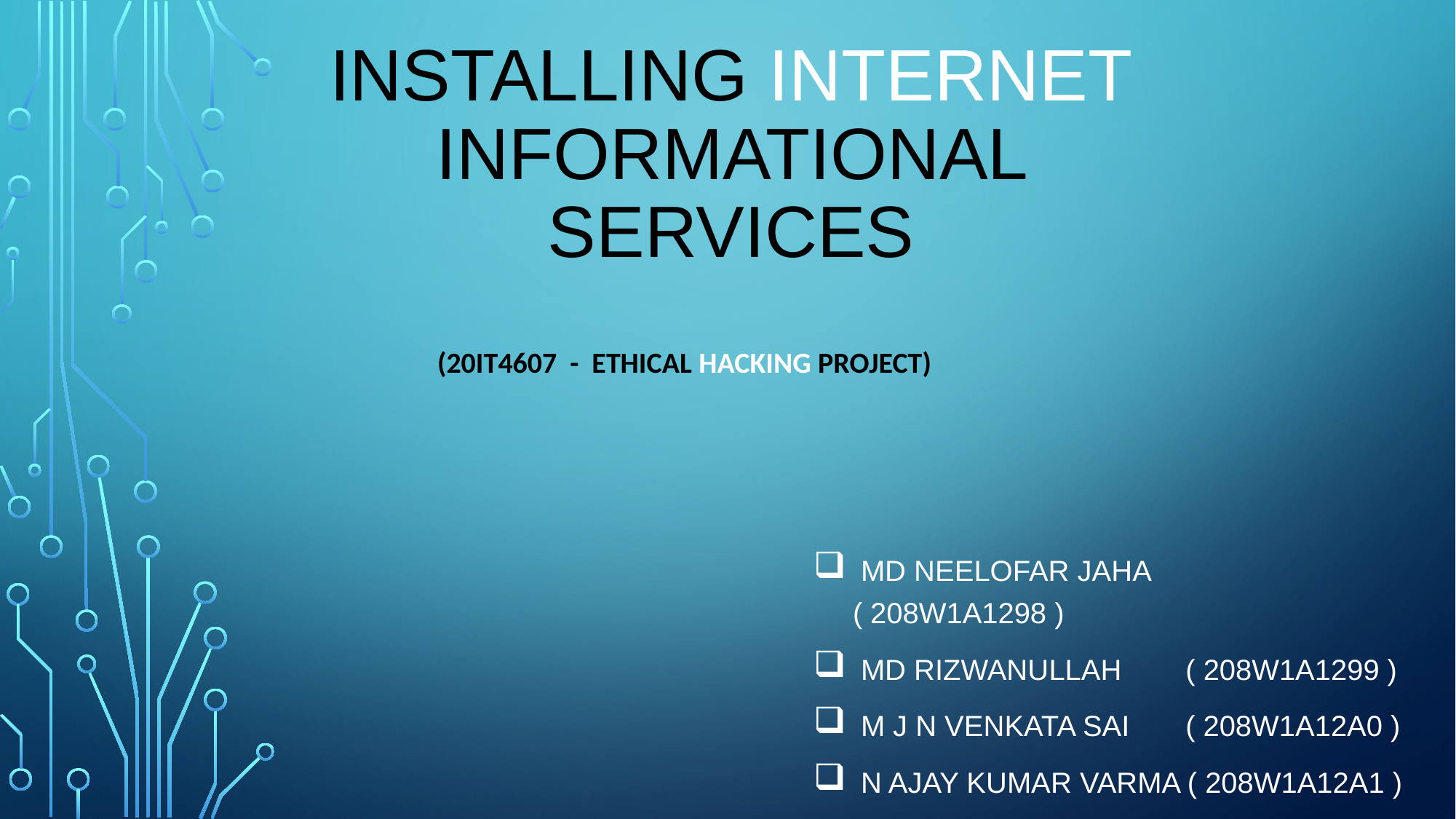

# INSTALLING INTERNET INFORMATIONAL SERVICES
(20IT4607  -  ETHICAL HACKING PROJECT)

 MD NEELOFAR JAHA      ( 208w1a1298 )
 MD RIZWANULLAH        ( 208w1a1299 )
 M J N VENKATA SAI       ( 208w1a12A0 )
 N AJAY KUMAR VARMA ( 208w1a12A1 )